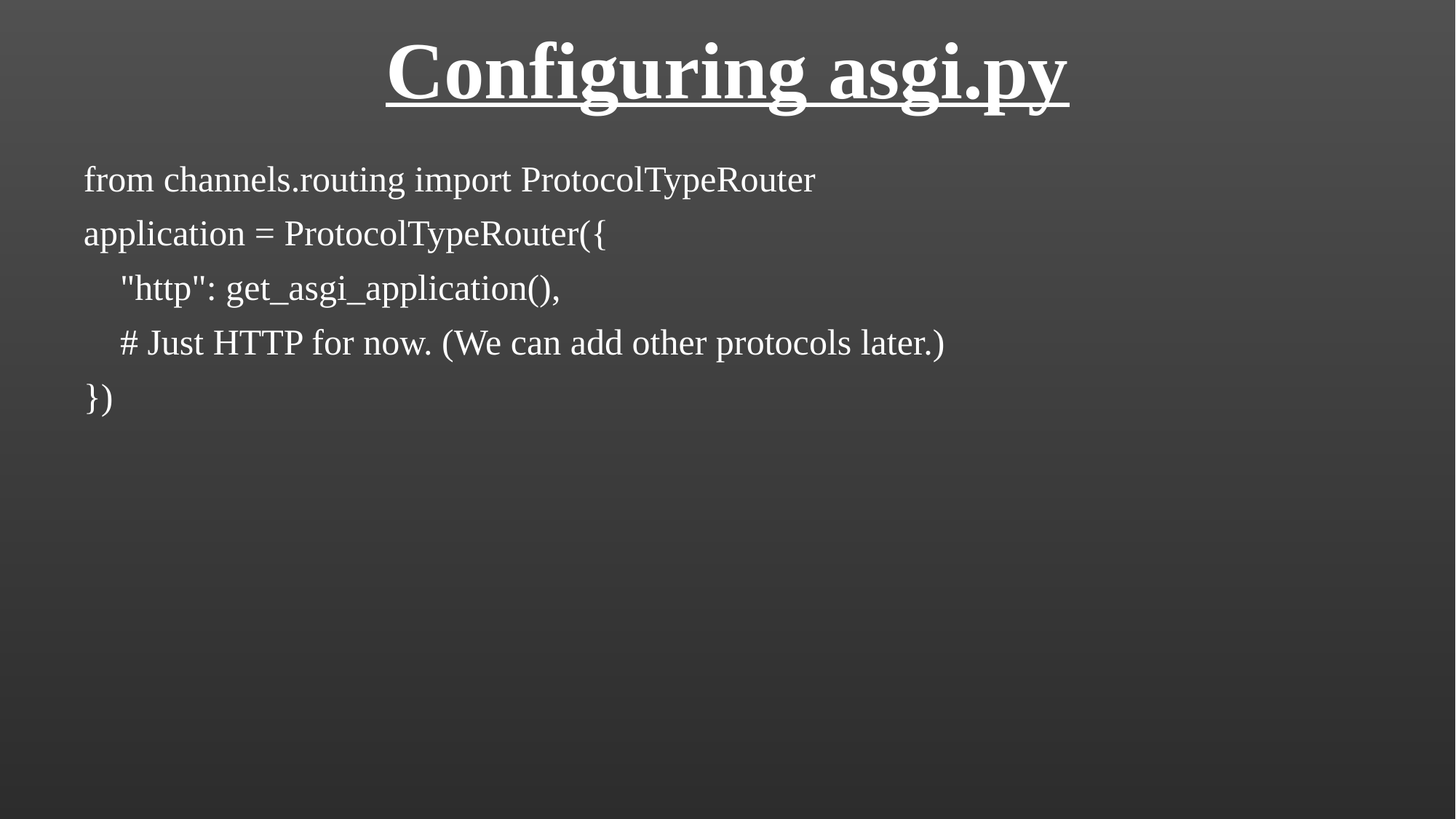

# Configuring asgi.py
from channels.routing import ProtocolTypeRouter
application = ProtocolTypeRouter({
    "http": get_asgi_application(),
    # Just HTTP for now. (We can add other protocols later.)
})